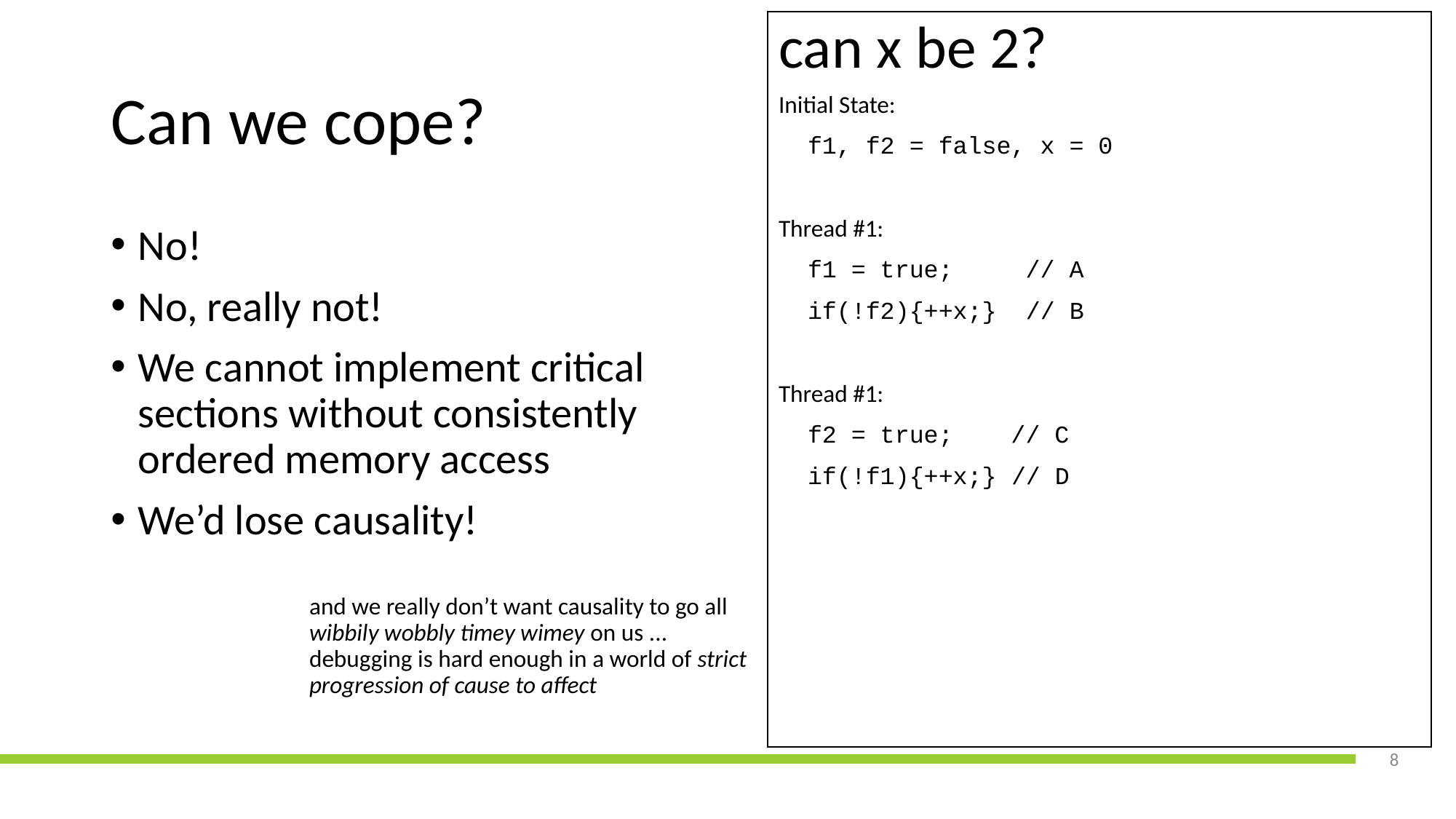

can x be 2?
Initial State:
  f1, f2 = false, x = 0

Thread #1:
  f1 = true;     // A
  if(!f2){++x;}  // B

Thread #1:
  f2 = true;    // C
  if(!f1){++x;} // D

# Can we cope?
No!
No, really not!
We cannot implement critical sections without consistently ordered memory access
We’d lose causality!

and we really don’t want causality to go all wibbily wobbly timey wimey on us ... debugging is hard enough in a world of strict progression of cause to affect
8